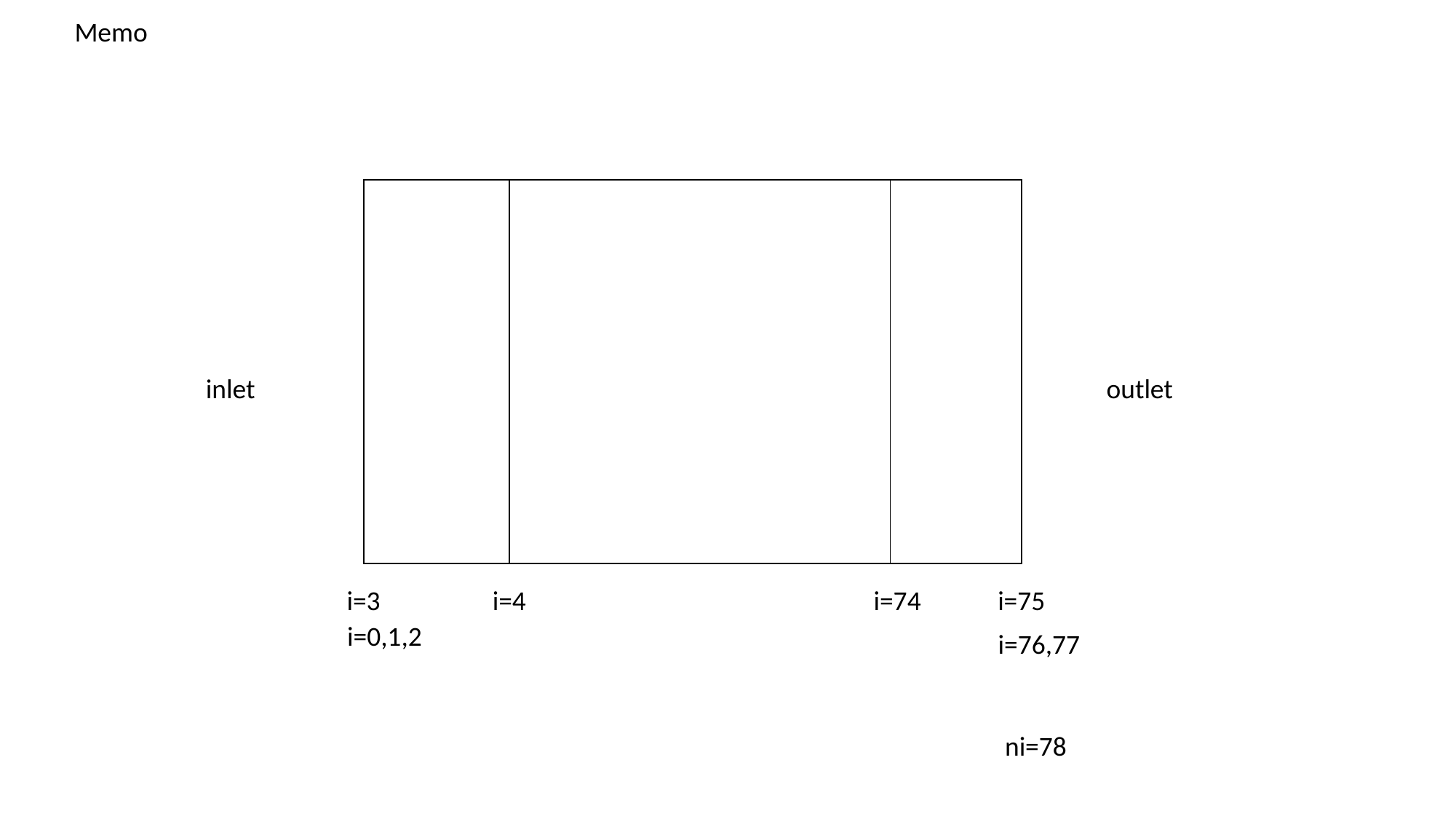

Memo

inlet
outlet
i=3
i=4
i=74
i=75
i=0,1,2
i=76,77
ni=78